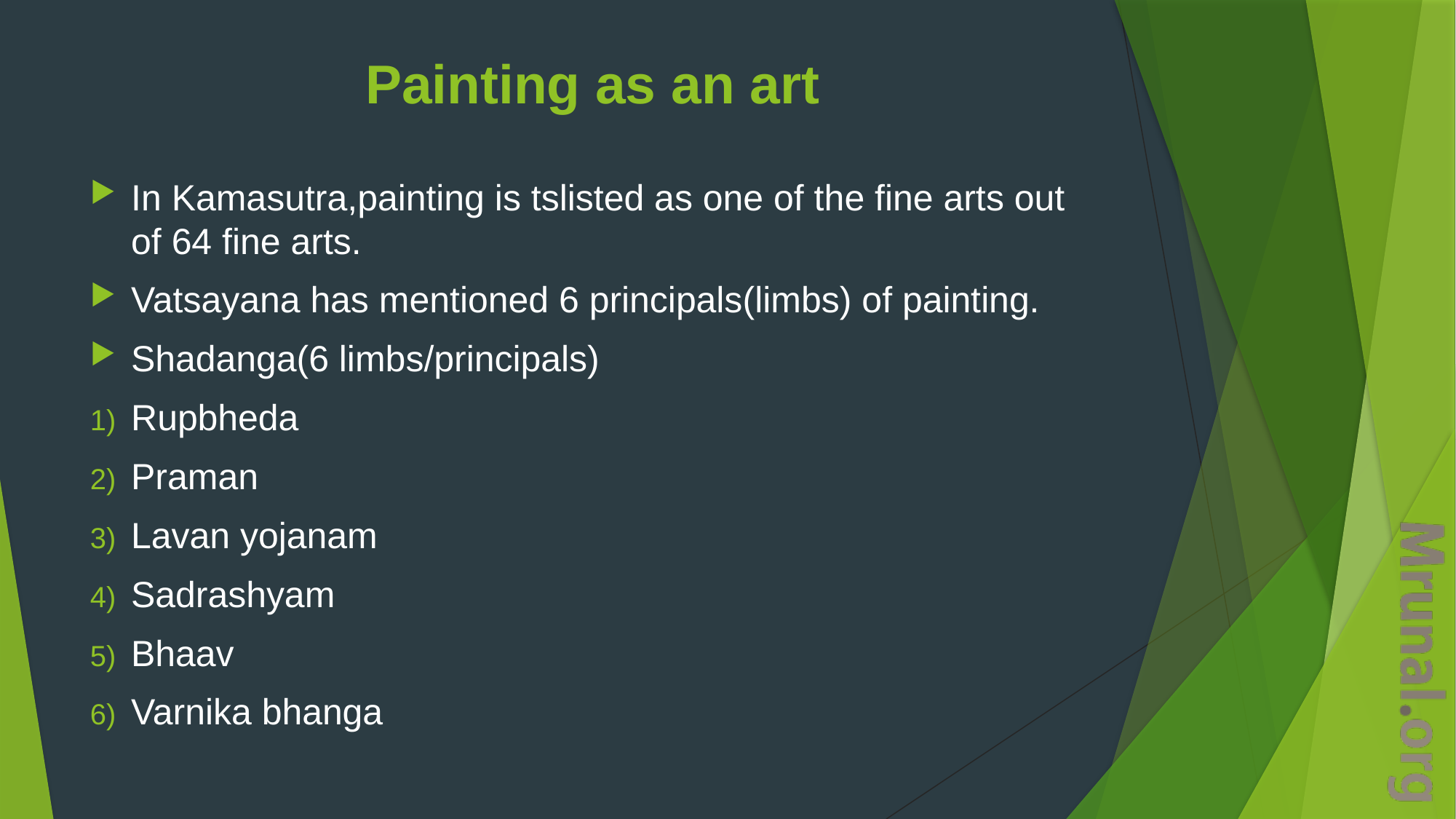

# Painting as an art
In Kamasutra,painting is tslisted as one of the fine arts out of 64 fine arts.
Vatsayana has mentioned 6 principals(limbs) of painting.
Shadanga(6 limbs/principals)
Rupbheda
Praman
Lavan yojanam
Sadrashyam
Bhaav
Varnika bhanga